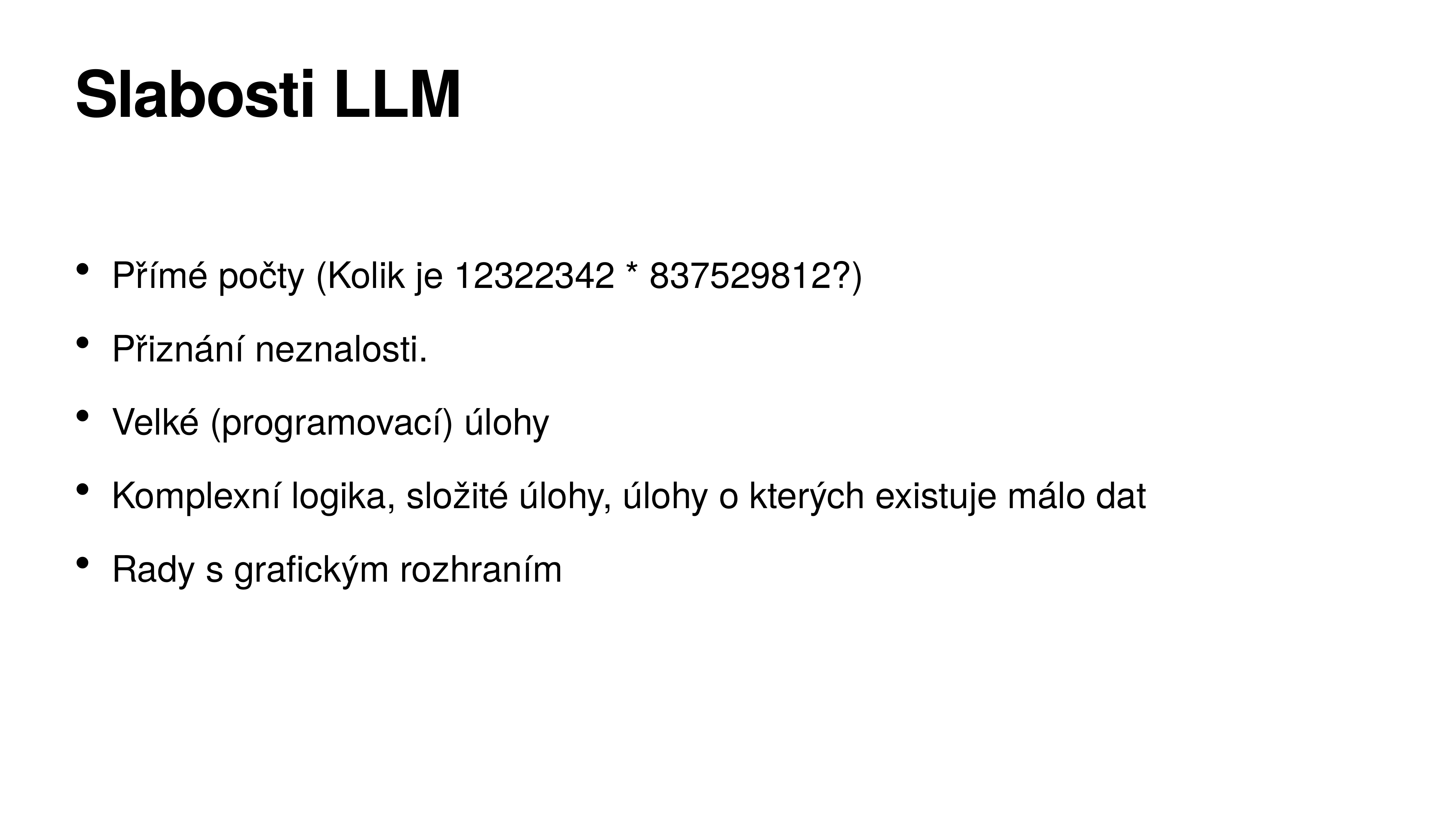

# Slabosti LLM

Přímé počty (Kolik je 12322342 * 837529812?)
Přiznání neznalosti.
Velké (programovací) úlohy
Komplexní logika, složité úlohy, úlohy o kterých existuje málo dat
Rady s grafickým rozhraním